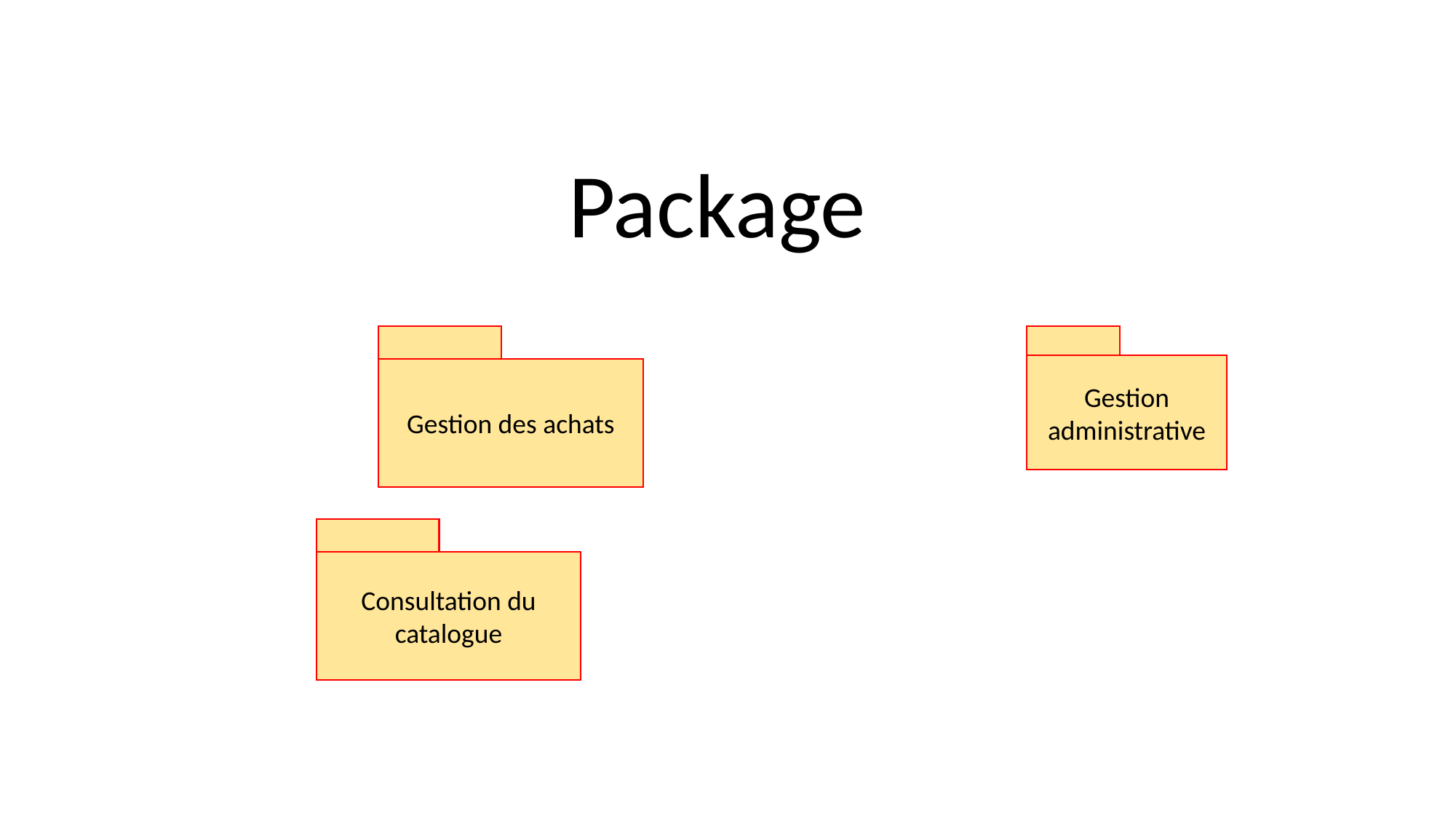

# Package

Gestion administrative

Gestion des achats

Consultation du catalogue